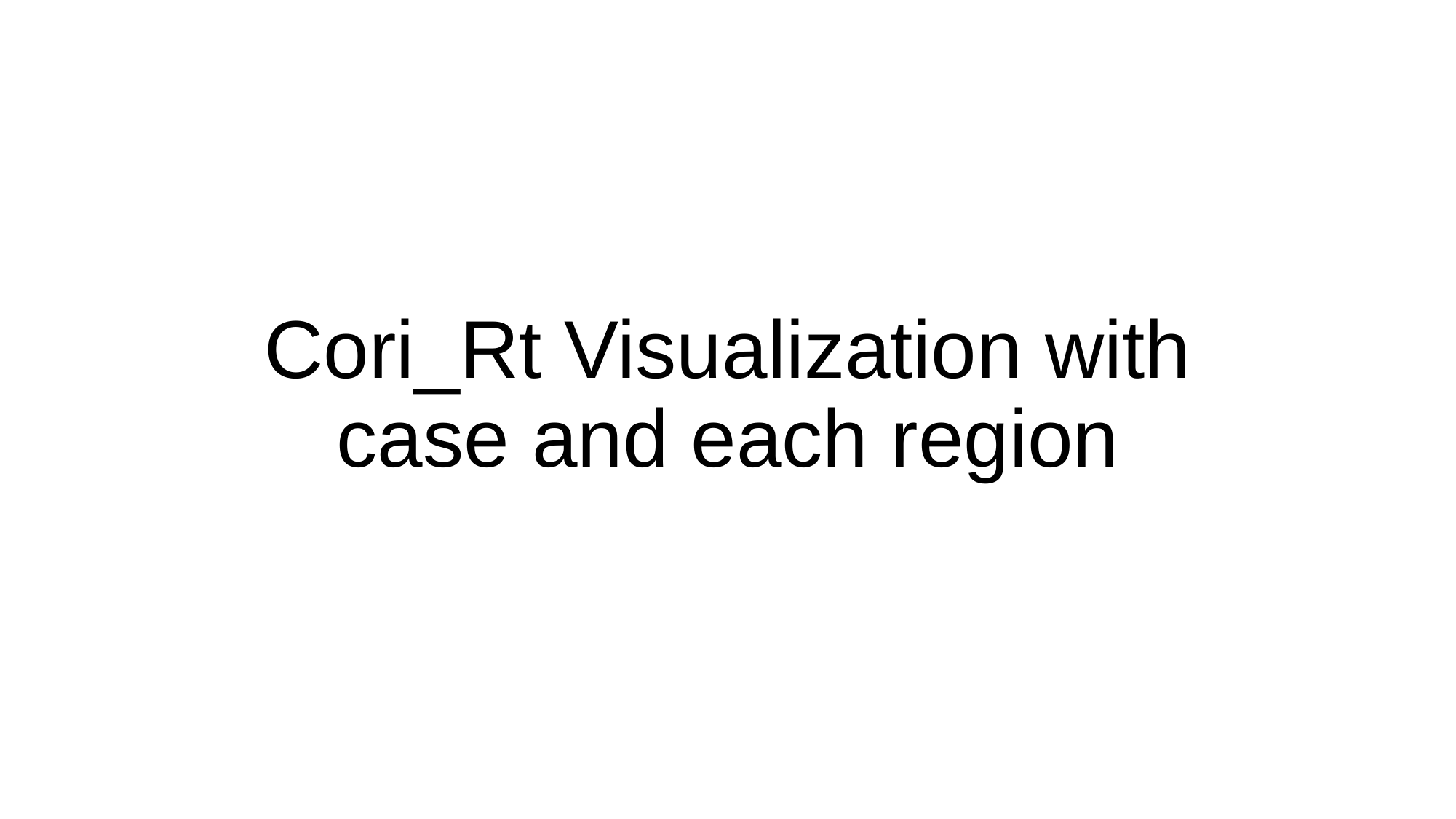

# Cori_Rt Visualization with case and each region